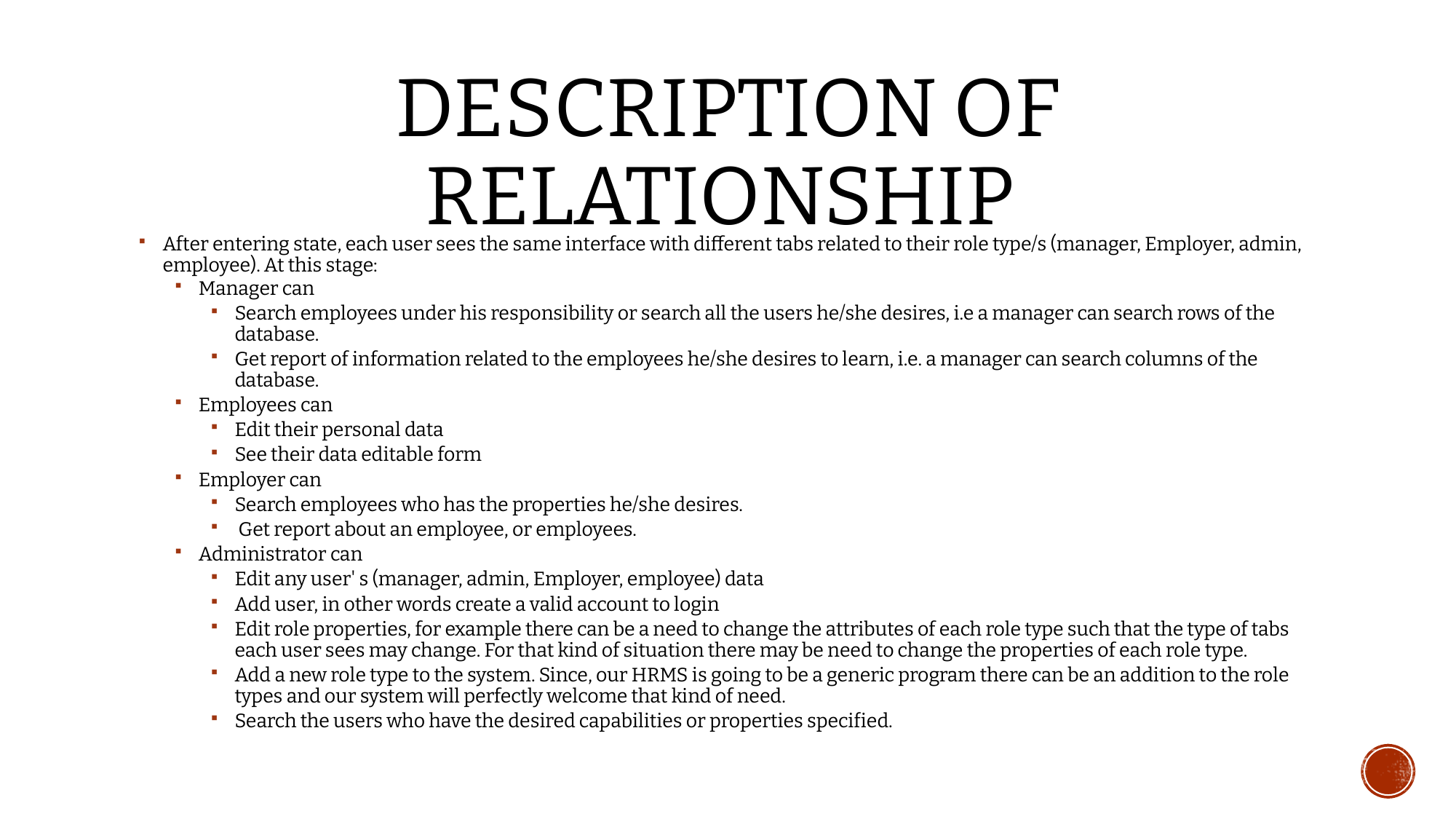

# Description of relationship
After entering state, each user sees the same interface with different tabs related to their role type/s (manager, Employer, admin, employee). At this stage:
Manager can
Search employees under his responsibility or search all the users he/she desires, i.e a manager can search rows of the database.
Get report of information related to the employees he/she desires to learn, i.e. a manager can search columns of the database.
Employees can
Edit their personal data
See their data editable form
Employer can
Search employees who has the properties he/she desires.
 Get report about an employee, or employees.
Administrator can
Edit any user' s (manager, admin, Employer, employee) data
Add user, in other words create a valid account to login
Edit role properties, for example there can be a need to change the attributes of each role type such that the type of tabs each user sees may change. For that kind of situation there may be need to change the properties of each role type.
Add a new role type to the system. Since, our HRMS is going to be a generic program there can be an addition to the role types and our system will perfectly welcome that kind of need.
Search the users who have the desired capabilities or properties specified.